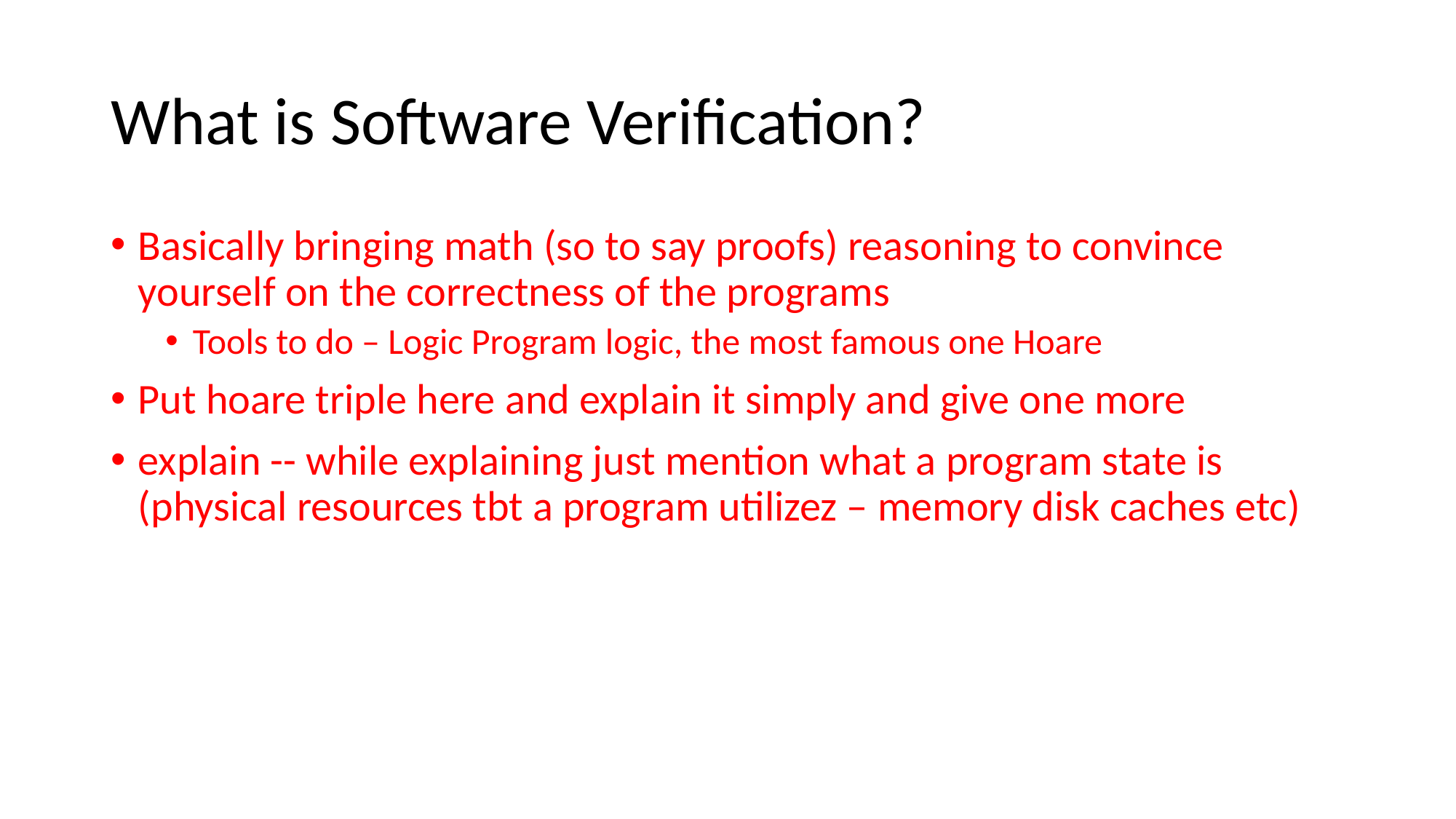

# What is Software Verification?
Basically bringing math (so to say proofs) reasoning to convince yourself on the correctness of the programs
Tools to do – Logic Program logic, the most famous one Hoare
Put hoare triple here and explain it simply and give one more
explain -- while explaining just mention what a program state is (physical resources tbt a program utilizez – memory disk caches etc)